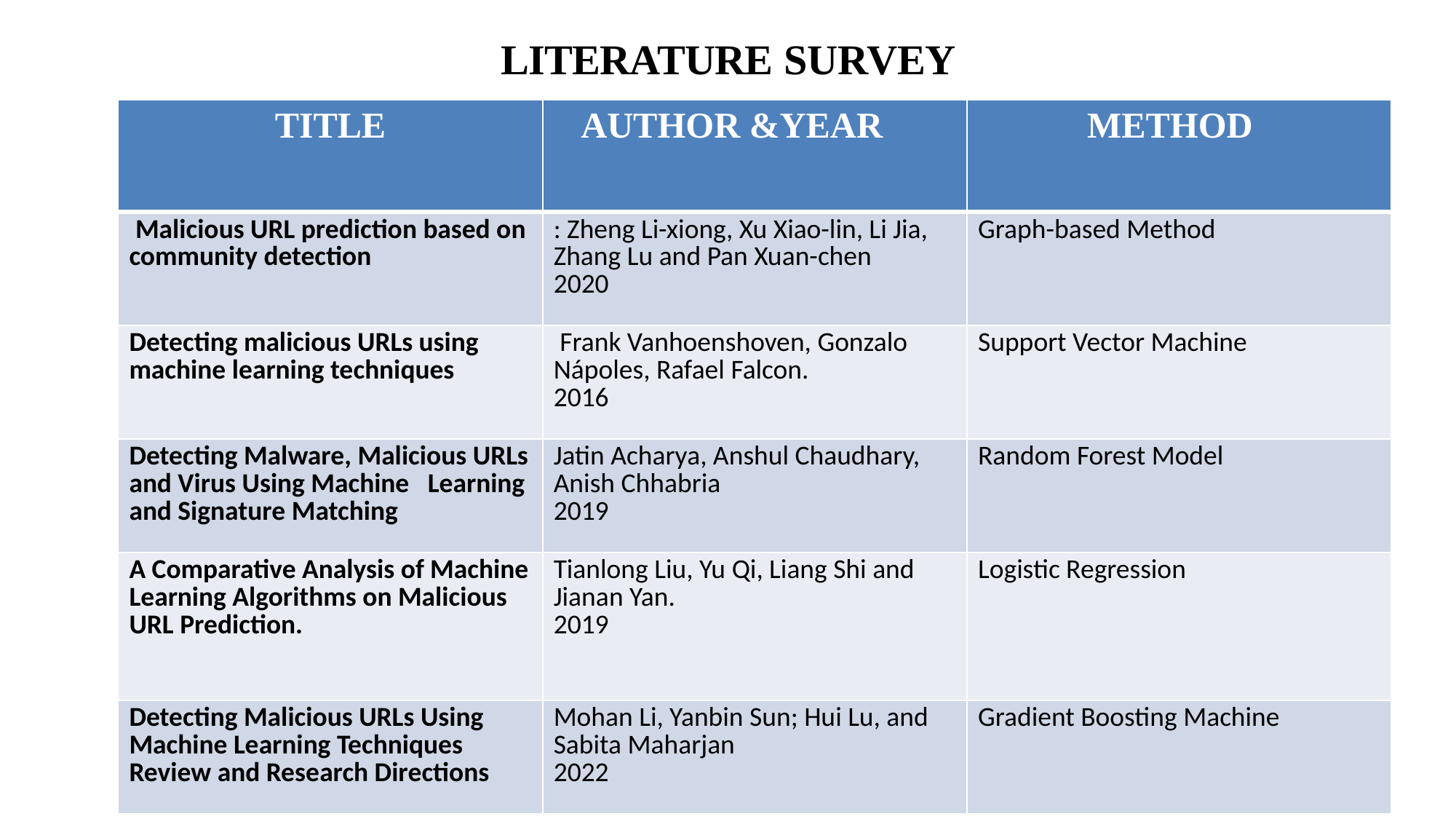

# LITERATURE SURVEY
| TITLE | AUTHOR &YEAR | METHOD |
| --- | --- | --- |
| Malicious URL prediction based on community detection | : Zheng Li-xiong, Xu Xiao-lin, Li Jia, Zhang Lu and Pan Xuan-chen 2020 | Graph-based Method |
| Detecting malicious URLs using machine learning techniques | Frank Vanhoenshoven, Gonzalo Nápoles, Rafael Falcon. 2016 | Support Vector Machine |
| Detecting Malware, Malicious URLs and Virus Using Machine Learning and Signature Matching | Jatin Acharya, Anshul Chaudhary, Anish Chhabria 2019 | Random Forest Model |
| A Comparative Analysis of Machine Learning Algorithms on Malicious URL Prediction. | Tianlong Liu, Yu Qi, Liang Shi and Jianan Yan. 2019 | Logistic Regression |
| Detecting Malicious URLs Using Machine Learning Techniques Review and Research Directions | Mohan Li, Yanbin Sun; Hui Lu, and Sabita Maharjan 2022 | Gradient Boosting Machine |